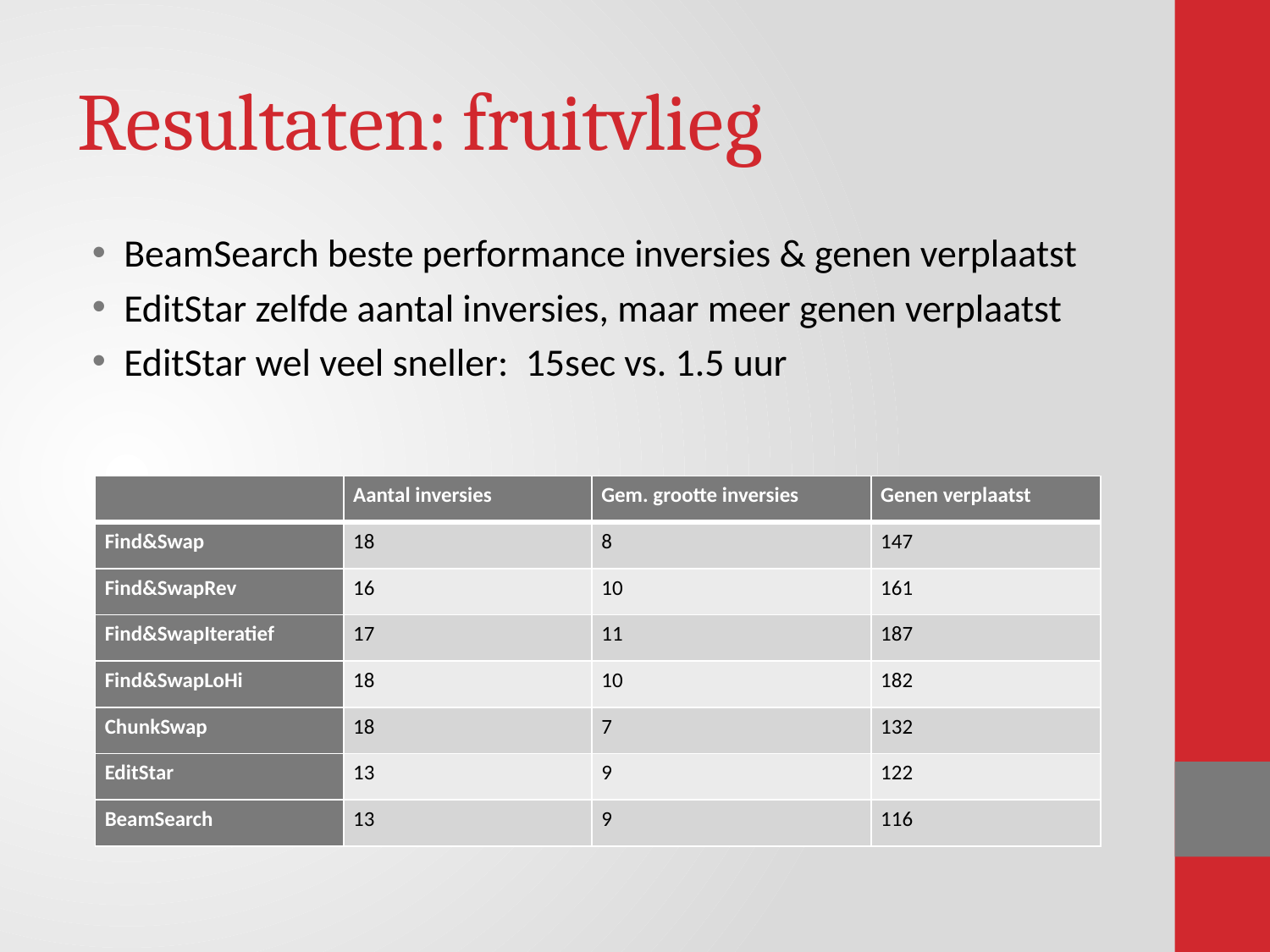

# Resultaten: fruitvlieg
BeamSearch beste performance inversies & genen verplaatst
EditStar zelfde aantal inversies, maar meer genen verplaatst
EditStar wel veel sneller:  15sec vs. 1.5 uur

|  | Aantal inversies | Gem. grootte inversies | Genen verplaatst |
| --- | --- | --- | --- |
| Find&Swap | 18 | 8 | 147 |
| Find&SwapRev | 16 | 10 | 161 |
| Find&SwapIteratief | 17 | 11 | 187 |
| Find&SwapLoHi | 18 | 10 | 182 |
| ChunkSwap | 18 | 7 | 132 |
| EditStar | 13 | 9 | 122 |
| BeamSearch | 13 | 9 | 116 |